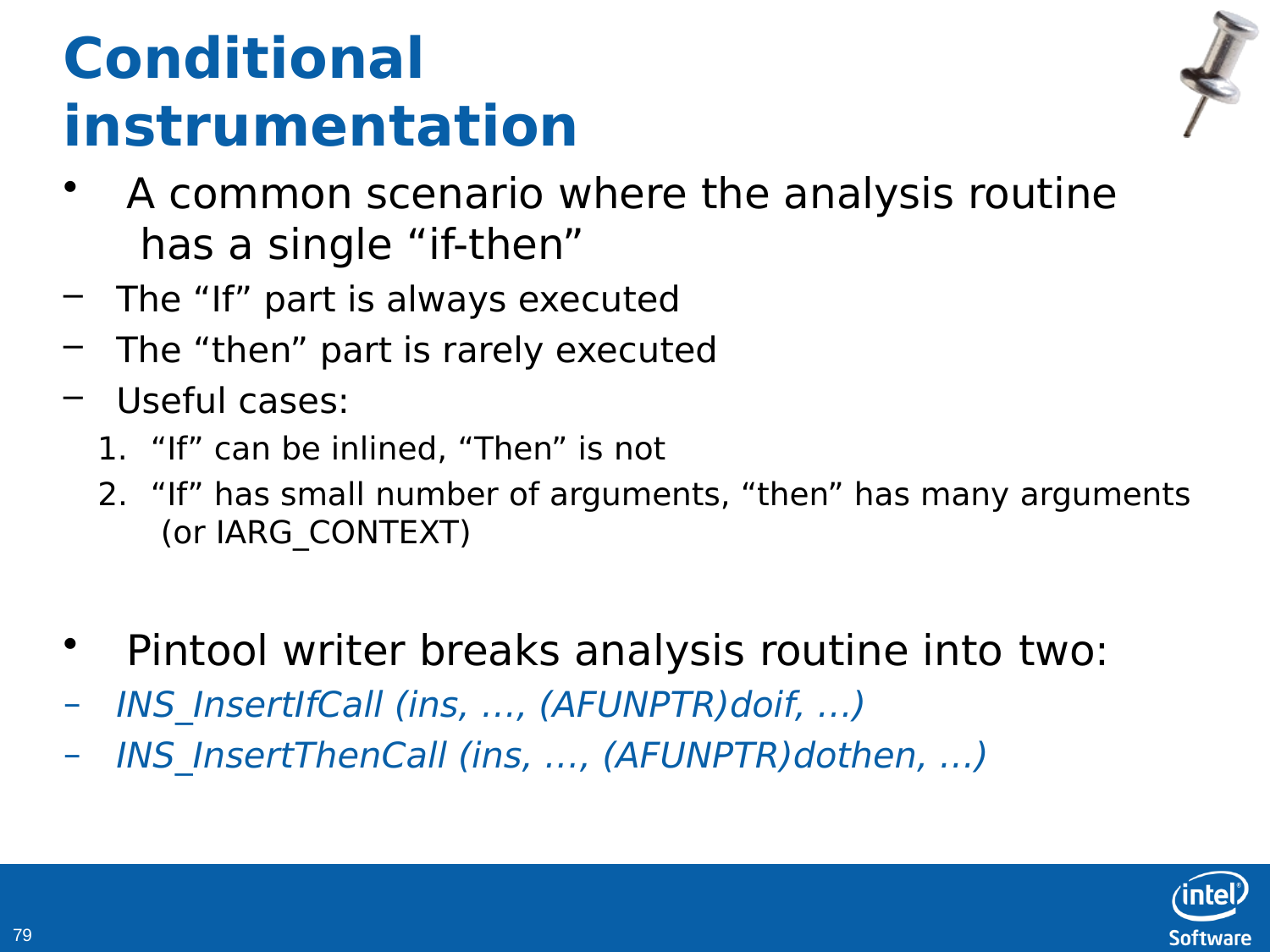

# Conditional instrumentation
A common scenario where the analysis routine  has a single “if-then”
The “If” part is always executed
The “then” part is rarely executed
Useful cases:
“If” can be inlined, “Then” is not
“If” has small number of arguments, “then” has many arguments  (or IARG_CONTEXT)

Pintool writer breaks analysis routine into two:
INS_InsertIfCall (ins, …, (AFUNPTR)doif, …)
INS_InsertThenCall (ins, …, (AFUNPTR)dothen, …)
79